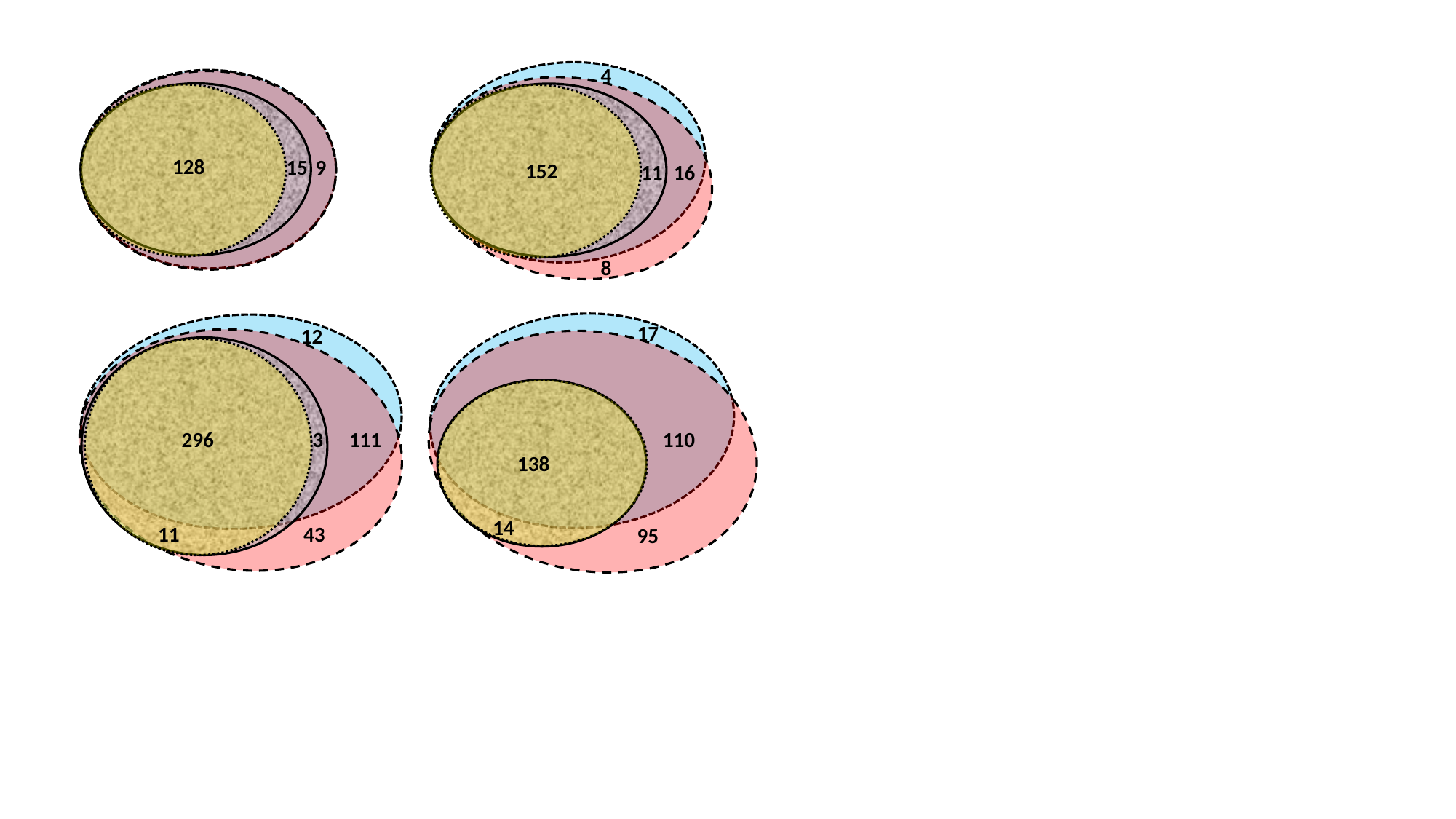

4

152
11
16
8

128
15
9

17
110
138
95
14

12
296
3
111
43
11